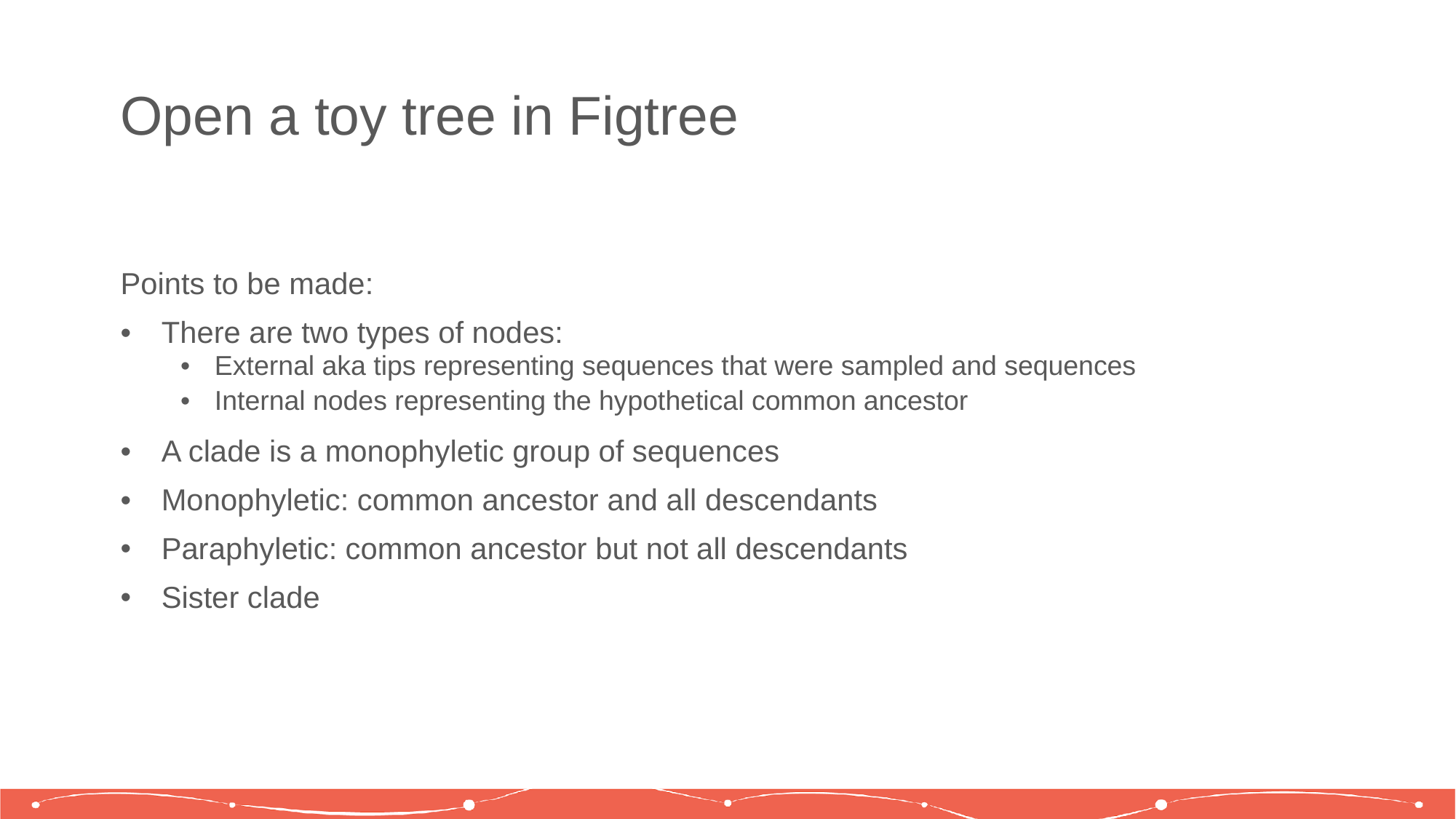

# Open a toy tree in Figtree
Points to be made:
There are two types of nodes:
External aka tips representing sequences that were sampled and sequences
Internal nodes representing the hypothetical common ancestor
A clade is a monophyletic group of sequences
Monophyletic: common ancestor and all descendants
Paraphyletic: common ancestor but not all descendants
Sister clade